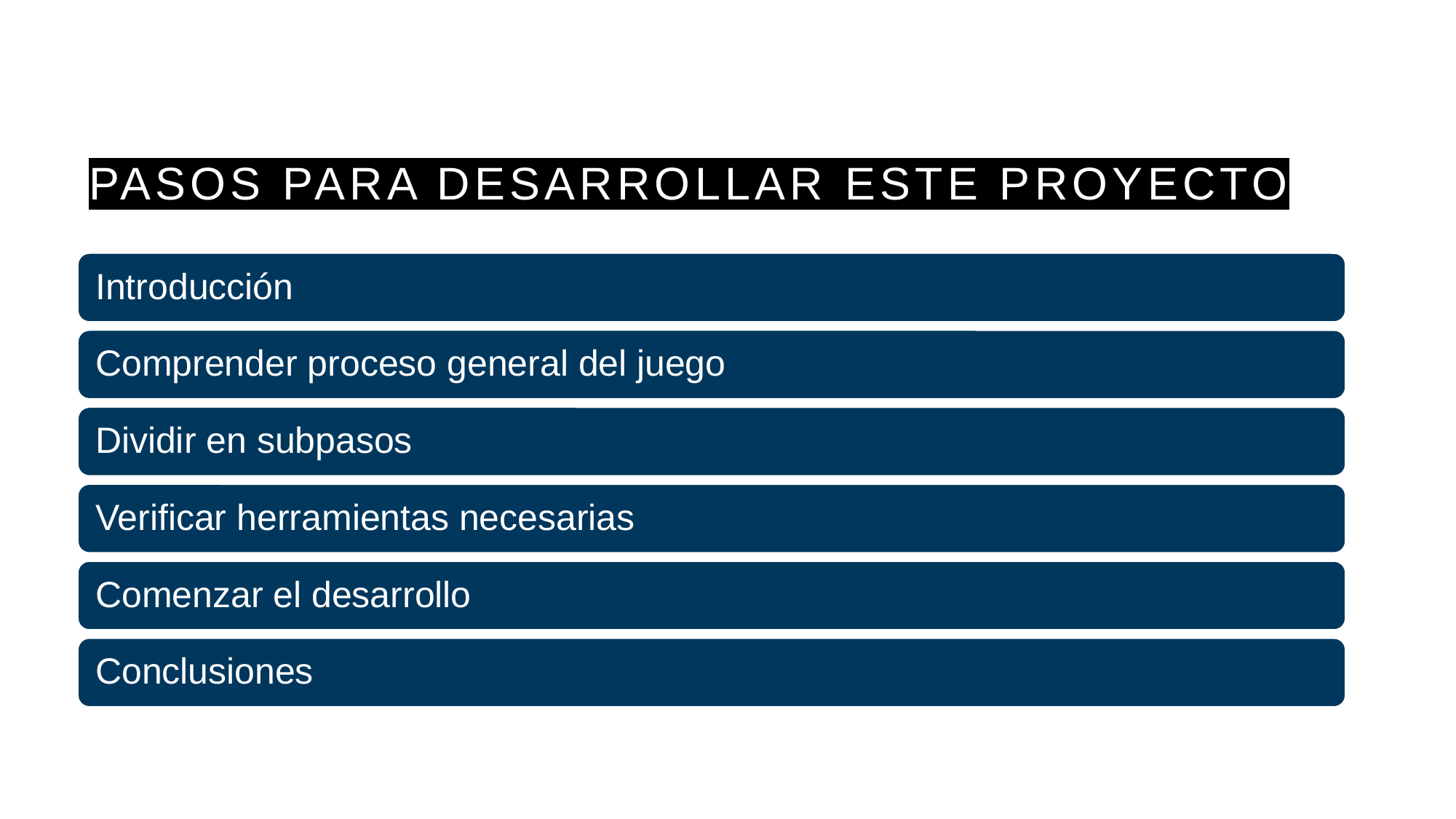

# Pasos para desarrollar este proyecto
Introducción
Comprender proceso general del juego
Dividir en subpasos
Verificar herramientas necesarias
Comenzar el desarrollo
Conclusiones